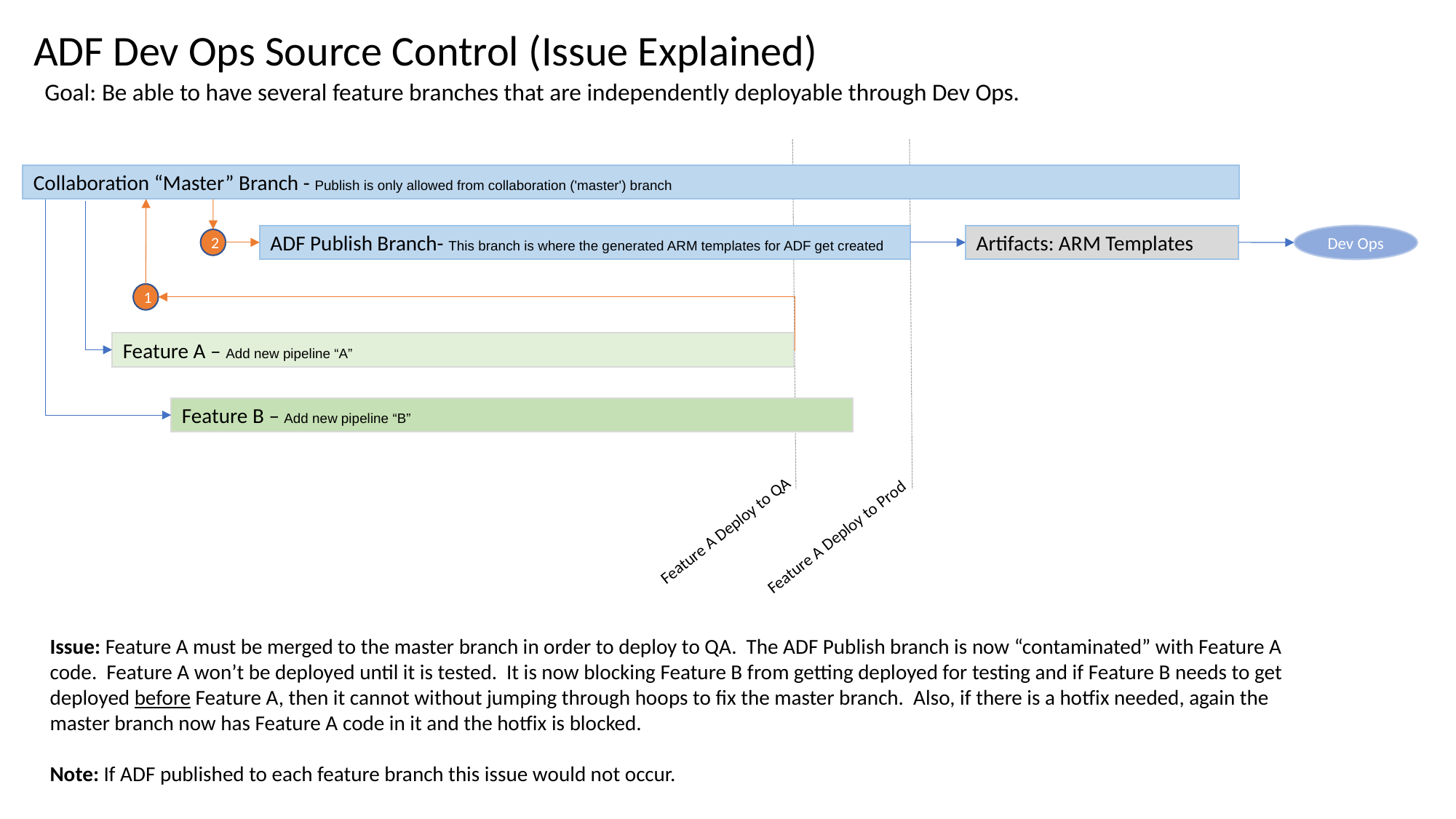

# ADF Dev Ops Source Control (Issue Explained)
Goal: Be able to have several feature branches that are independently deployable through Dev Ops.
Collaboration “Master” Branch - Publish is only allowed from collaboration ('master') branch
ADF Publish Branch- This branch is where the generated ARM templates for ADF get created
Artifacts: ARM Templates
Dev Ops
2
1
Feature A – Add new pipeline “A”
Feature B – Add new pipeline “B”
Feature A Deploy to QA
Feature A Deploy to Prod
Issue: Feature A must be merged to the master branch in order to deploy to QA.  The ADF Publish branch is now “contaminated” with Feature A code.  Feature A won’t be deployed until it is tested.  It is now blocking Feature B from getting deployed for testing and if Feature B needs to get deployed before Feature A, then it cannot without jumping through hoops to fix the master branch.  Also, if there is a hotfix needed, again the master branch now has Feature A code in it and the hotfix is blocked.

Note: If ADF published to each feature branch this issue would not occur.